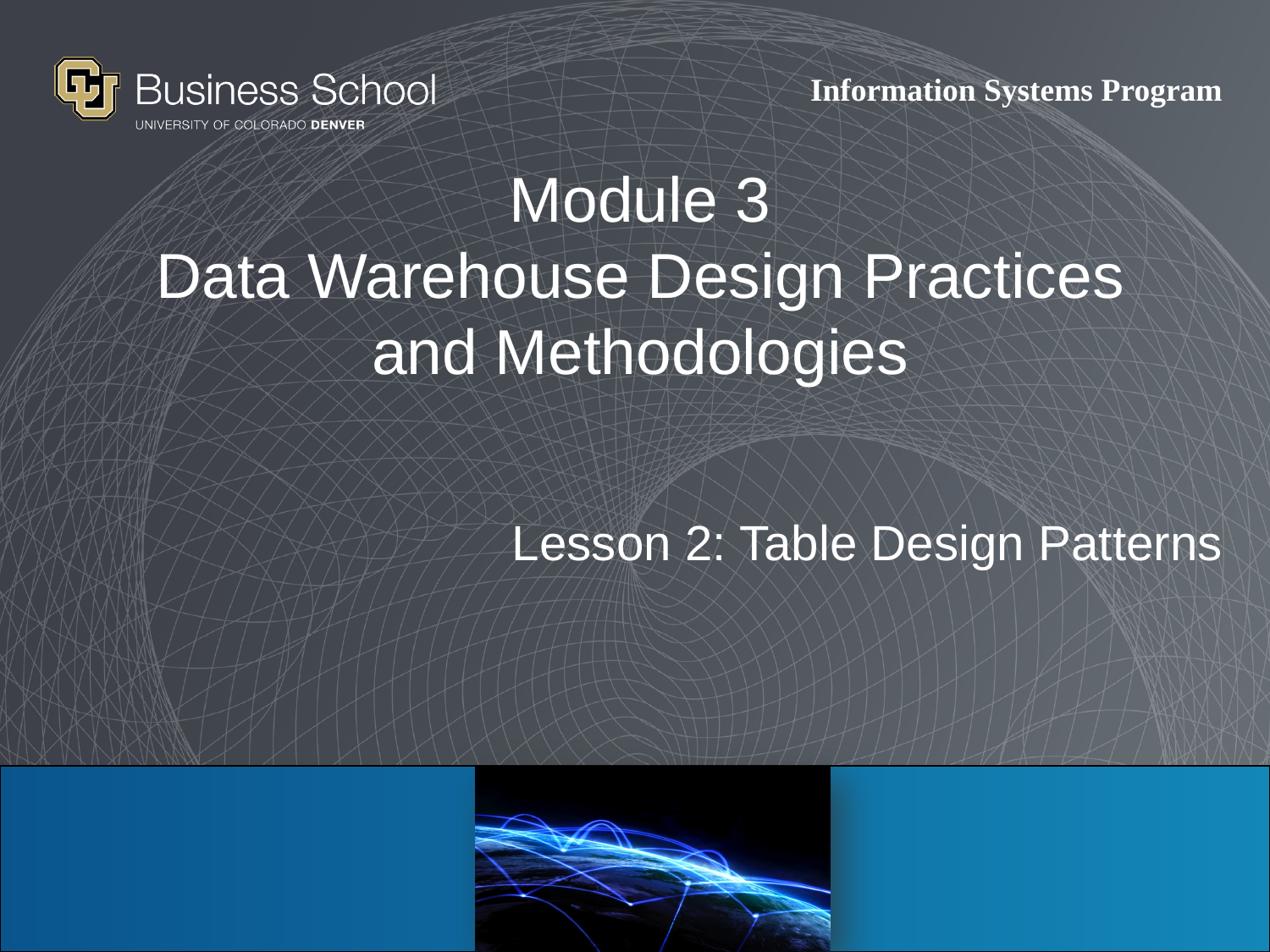

# Module 3 Data Warehouse Design Practices and Methodologies
Lesson 2: Table Design Patterns